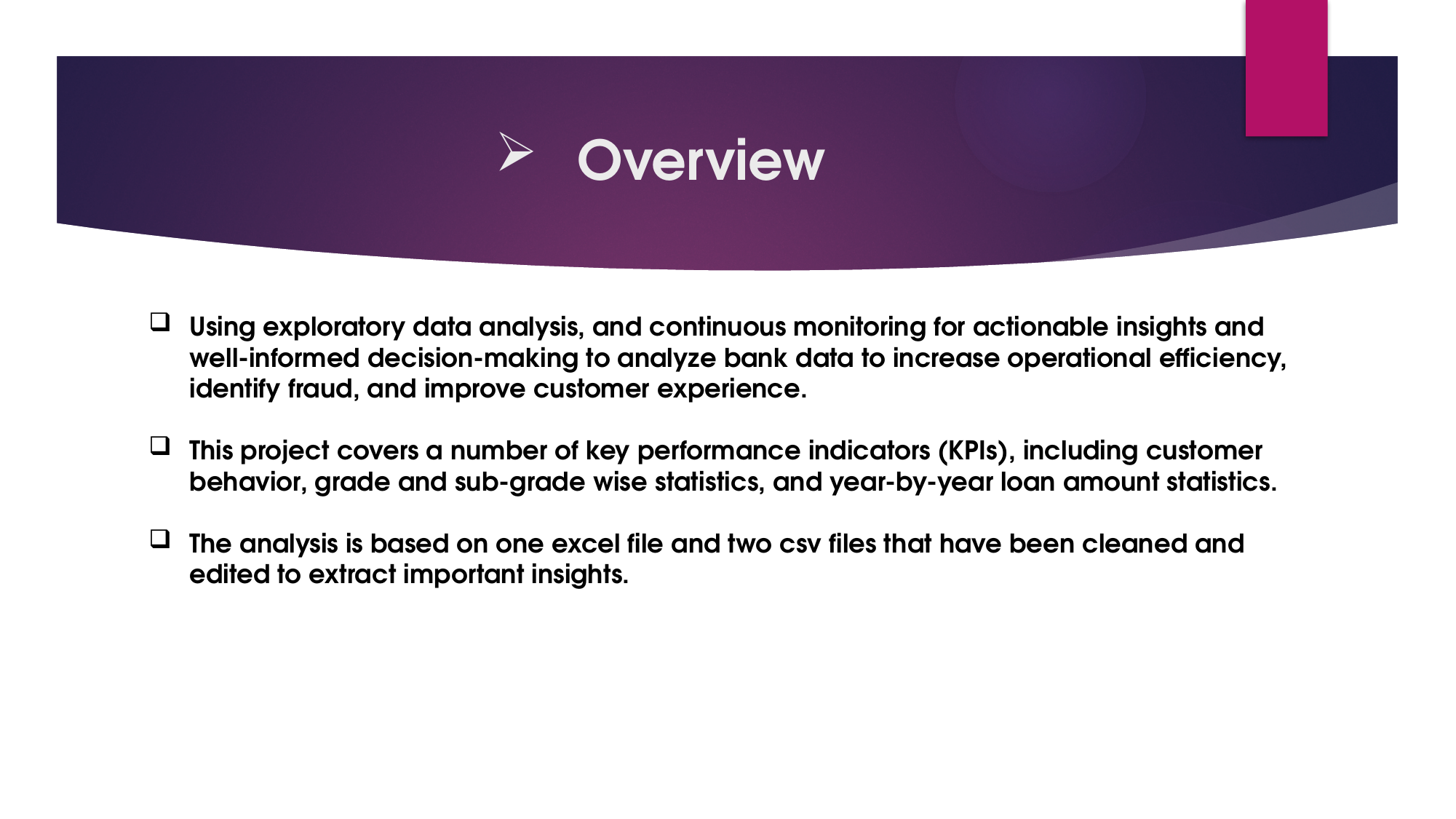

# Overview
Using exploratory data analysis, and continuous monitoring for actionable insights and well-informed decision-making to analyze bank data to increase operational efficiency, identify fraud, and improve customer experience.

This project covers a number of key performance indicators (KPIs), including customer behavior, grade and sub-grade wise statistics, and year-by-year loan amount statistics.

The analysis is based on one excel file and two csv files that have been cleaned and edited to extract important insights.